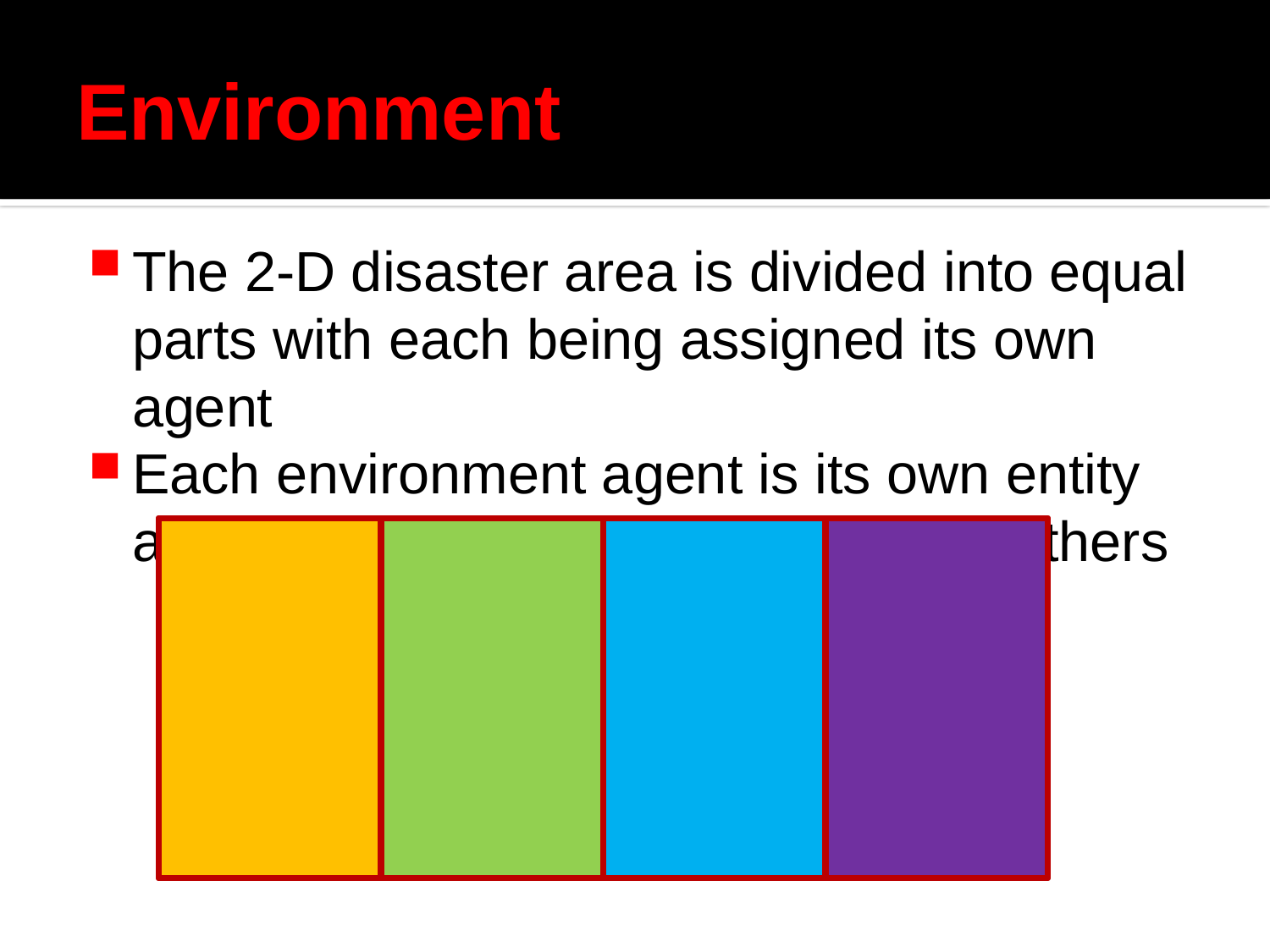

# Environment
The 2-D disaster area is divided into equal parts with each being assigned its own agent
Each environment agent is its own entity and doesn’t communicate with any others